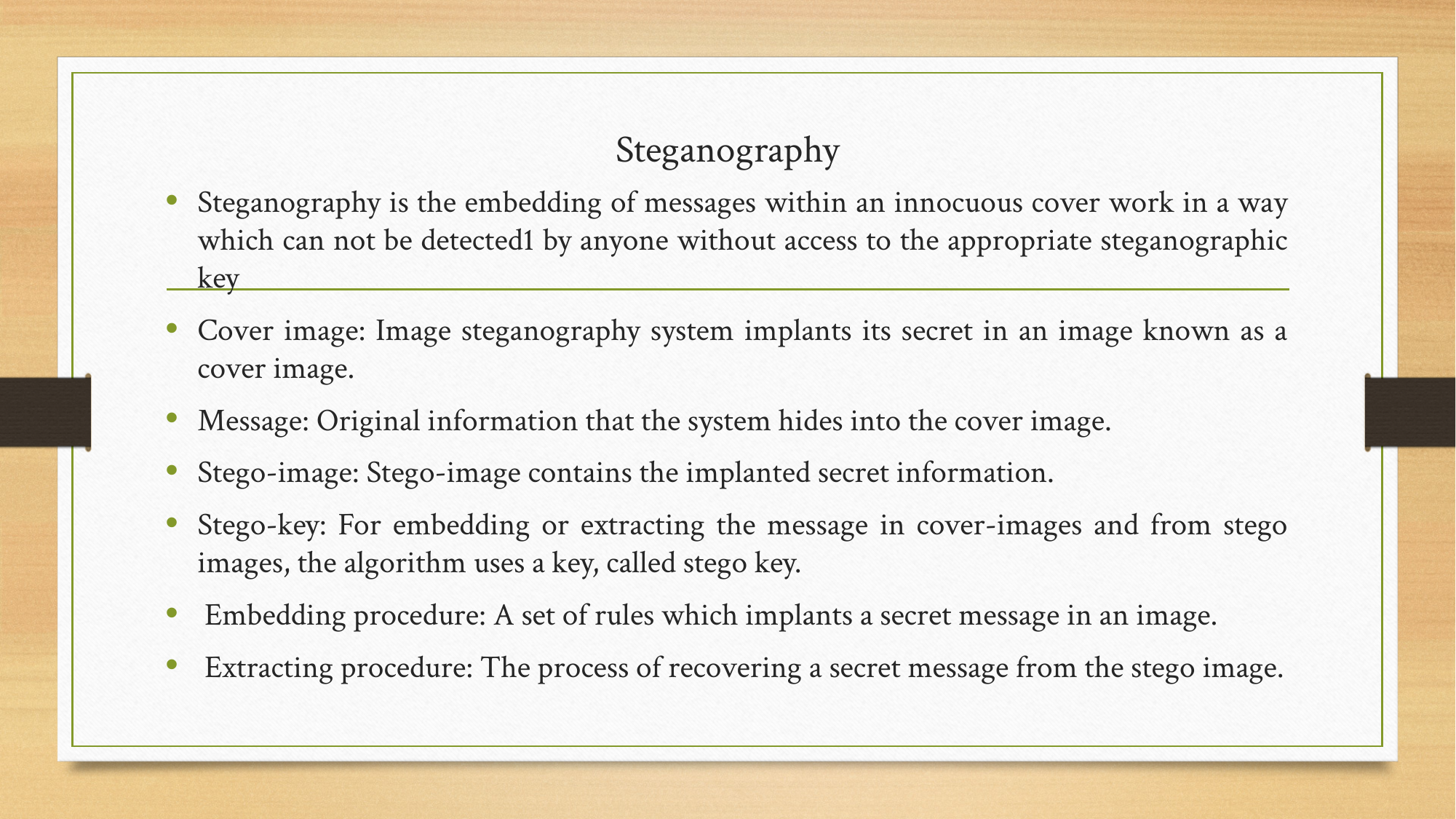

# Steganography
Steganography is the embedding of messages within an innocuous cover work in a way which can not be detected1 by anyone without access to the appropriate steganographic key
Cover image: Image steganography system implants its secret in an image known as a cover image.
Message: Original information that the system hides into the cover image.
Stego-image: Stego-image contains the implanted secret information.
Stego-key: For embedding or extracting the message in cover-images and from stego images, the algorithm uses a key, called stego key.
 Embedding procedure: A set of rules which implants a secret message in an image.
 Extracting procedure: The process of recovering a secret message from the stego image.